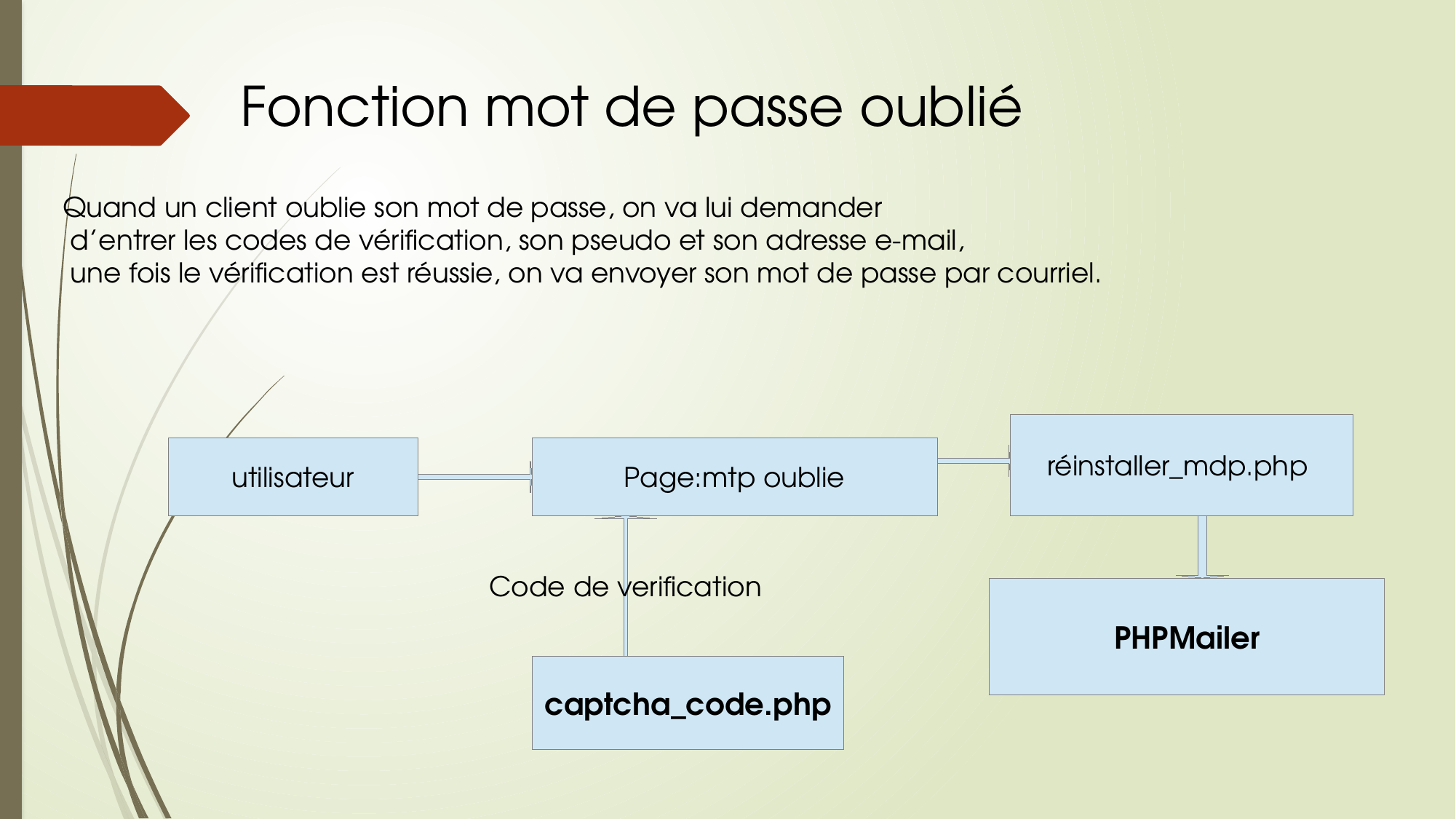

# Fonction mot de passe oublié
Quand un client oublie son mot de passe, on va lui demander
 d’entrer les codes de vérification, son pseudo et son adresse e-mail,
 une fois le vérification est réussie, on va envoyer son mot de passe par courriel.

réinstaller_mdp.php
utilisateur
Page:mtp oublie

Code de verification

PHPMailer

captcha_code.php